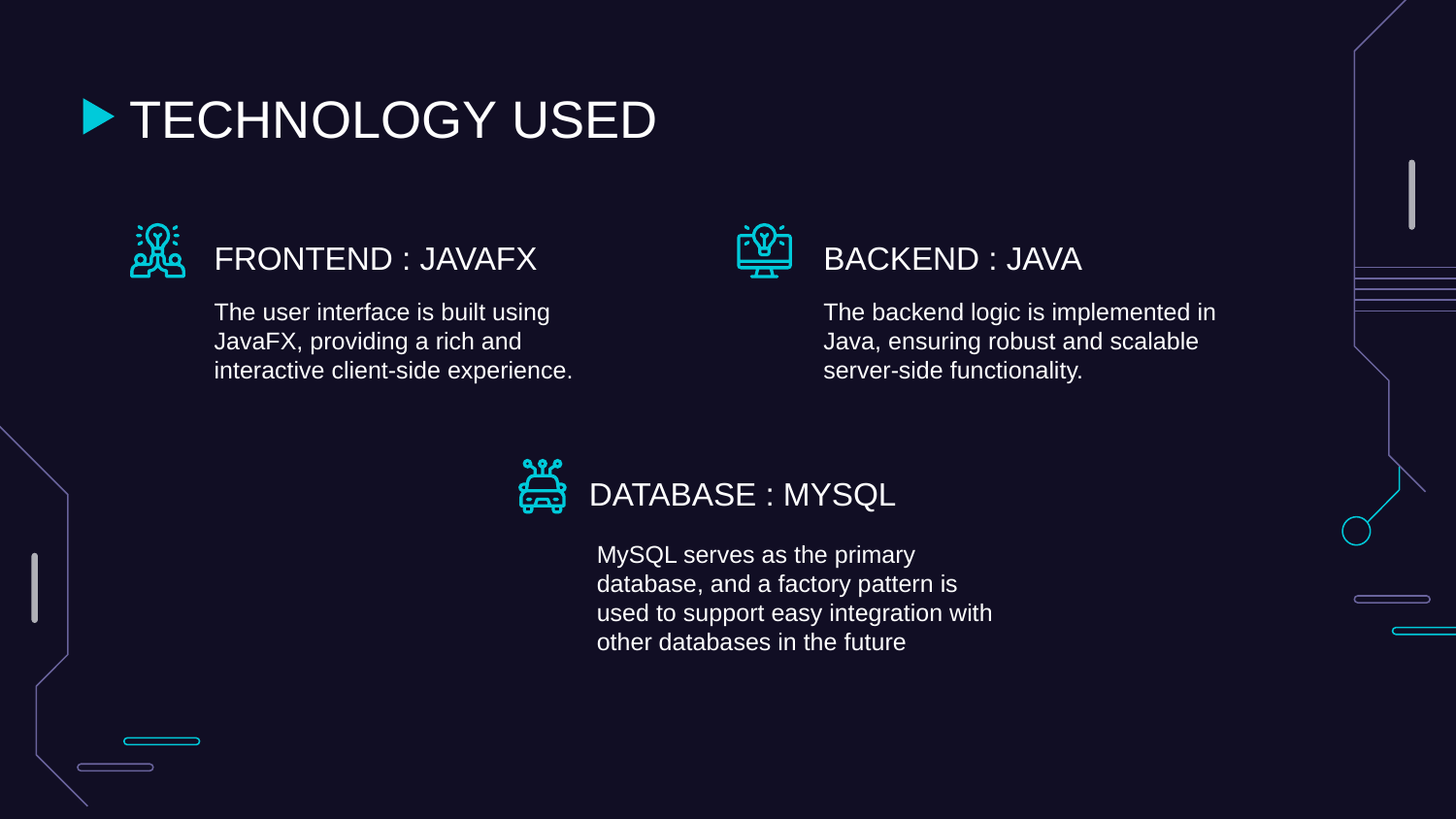

# TECHNOLOGY USED
FRONTEND : JAVAFX
BACKEND : JAVA

The user interface is built using JavaFX, providing a rich and interactive client-side experience.
The backend logic is implemented in Java, ensuring robust and scalable server-side functionality.
DATABASE : MYSQL

MySQL serves as the primary database, and a factory pattern is used to support easy integration with other databases in the future